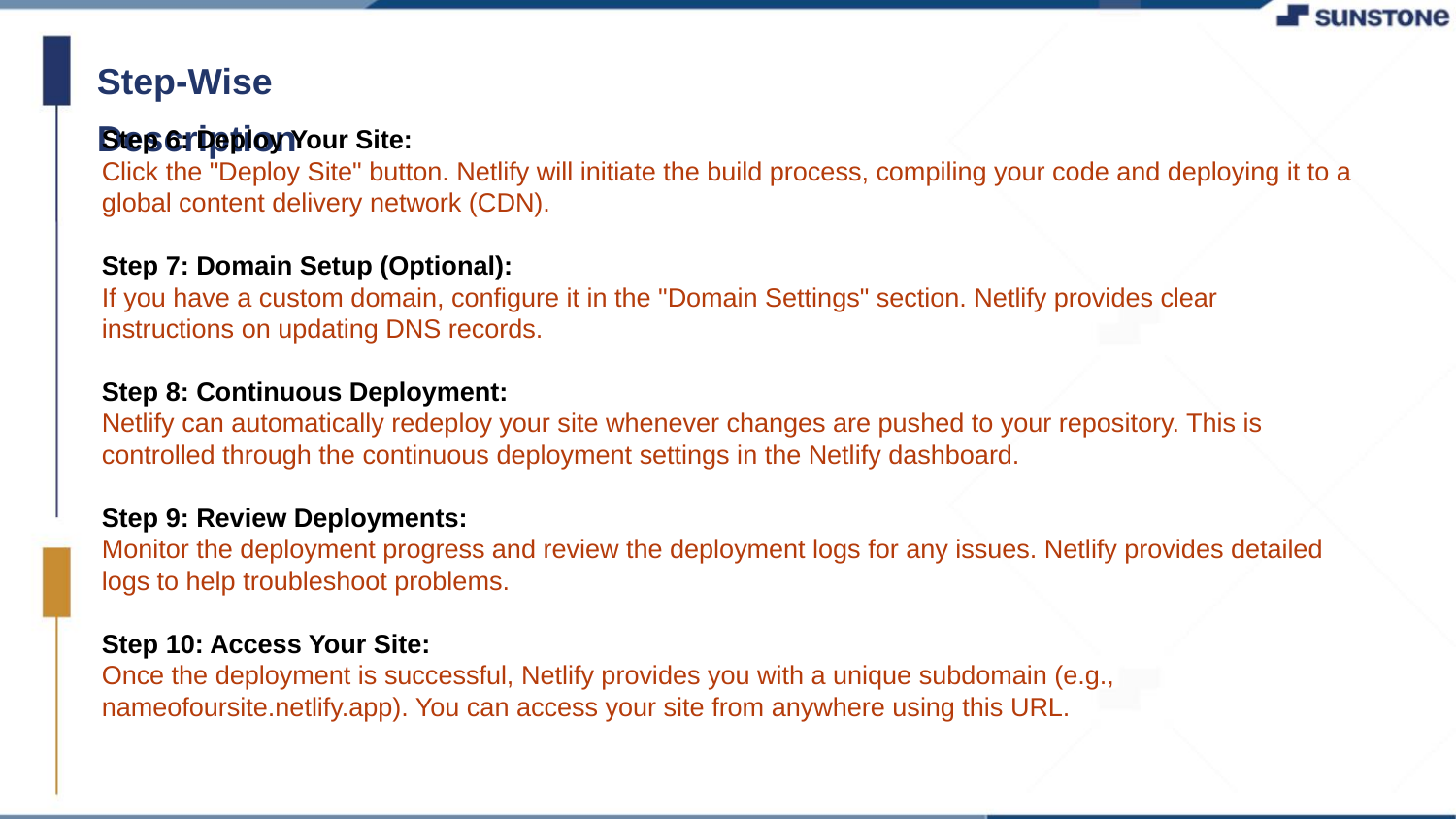

Step-Wise Description
Step 6: Deploy Your Site:
Click the "Deploy Site" button. Netlify will initiate the build process, compiling your code and deploying it to a global content delivery network (CDN).

Step 7: Domain Setup (Optional):
If you have a custom domain, configure it in the "Domain Settings" section. Netlify provides clear instructions on updating DNS records.

Step 8: Continuous Deployment:
Netlify can automatically redeploy your site whenever changes are pushed to your repository. This is controlled through the continuous deployment settings in the Netlify dashboard.

Step 9: Review Deployments:
Monitor the deployment progress and review the deployment logs for any issues. Netlify provides detailed logs to help troubleshoot problems.

Step 10: Access Your Site:
Once the deployment is successful, Netlify provides you with a unique subdomain (e.g., nameofoursite.netlify.app). You can access your site from anywhere using this URL.